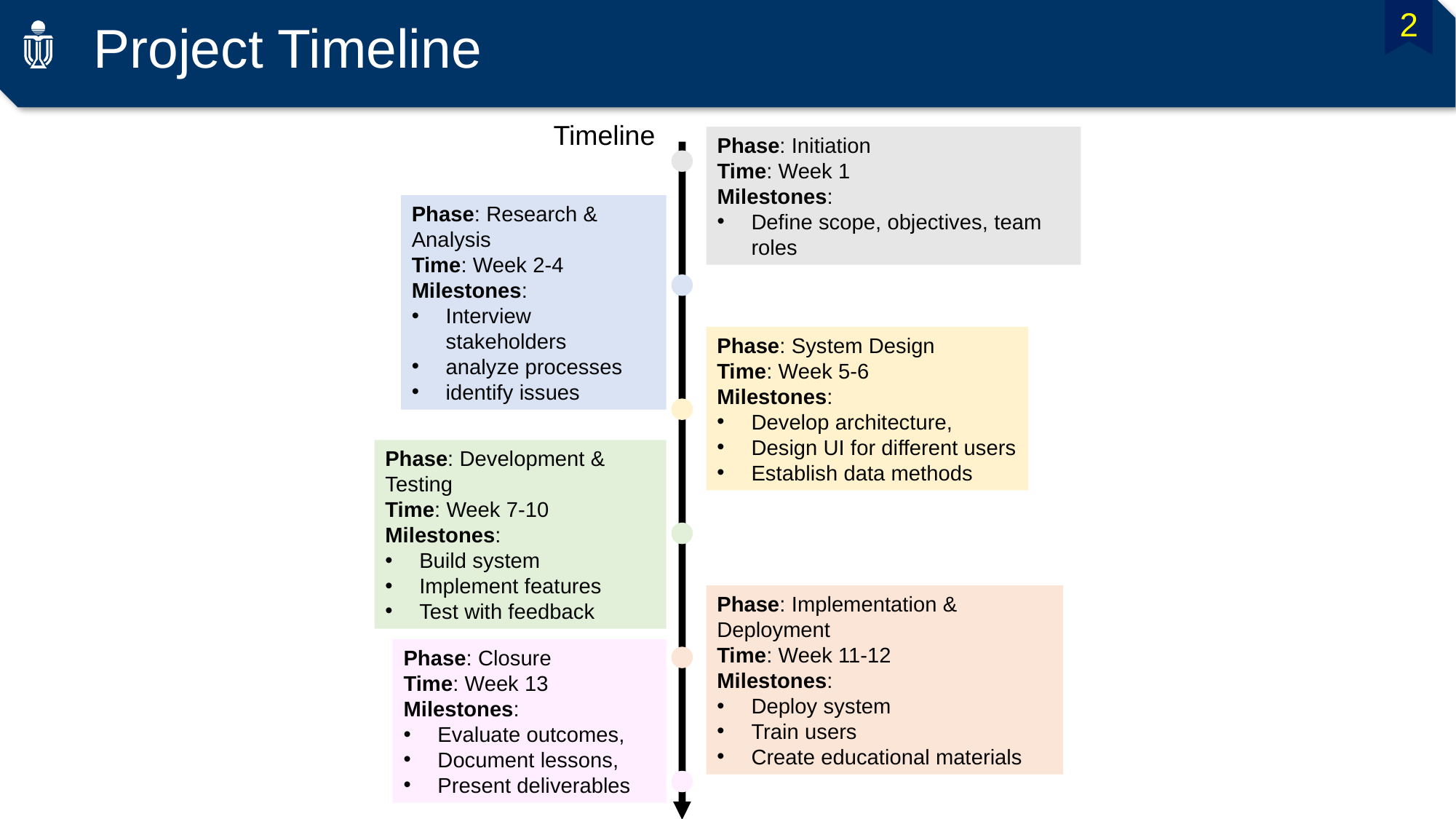

# Project Timeline
Timeline
Phase: Initiation
Time: Week 1
Milestones:
Define scope, objectives, team roles

Phase: Research & Analysis
Time: Week 2-4
Milestones:
Interview stakeholders
analyze processes
identify issues

Phase: System Design
Time: Week 5-6
Milestones:
Develop architecture,
Design UI for different users
Establish data methods

Phase: Development & Testing
Time: Week 7-10
Milestones:
Build system
Implement features
Test with feedback

Phase: Implementation & Deployment
Time: Week 11-12
Milestones:
Deploy system
Train users
Create educational materials
Phase: Closure
Time: Week 13
Milestones:
Evaluate outcomes,
Document lessons,
Present deliverables